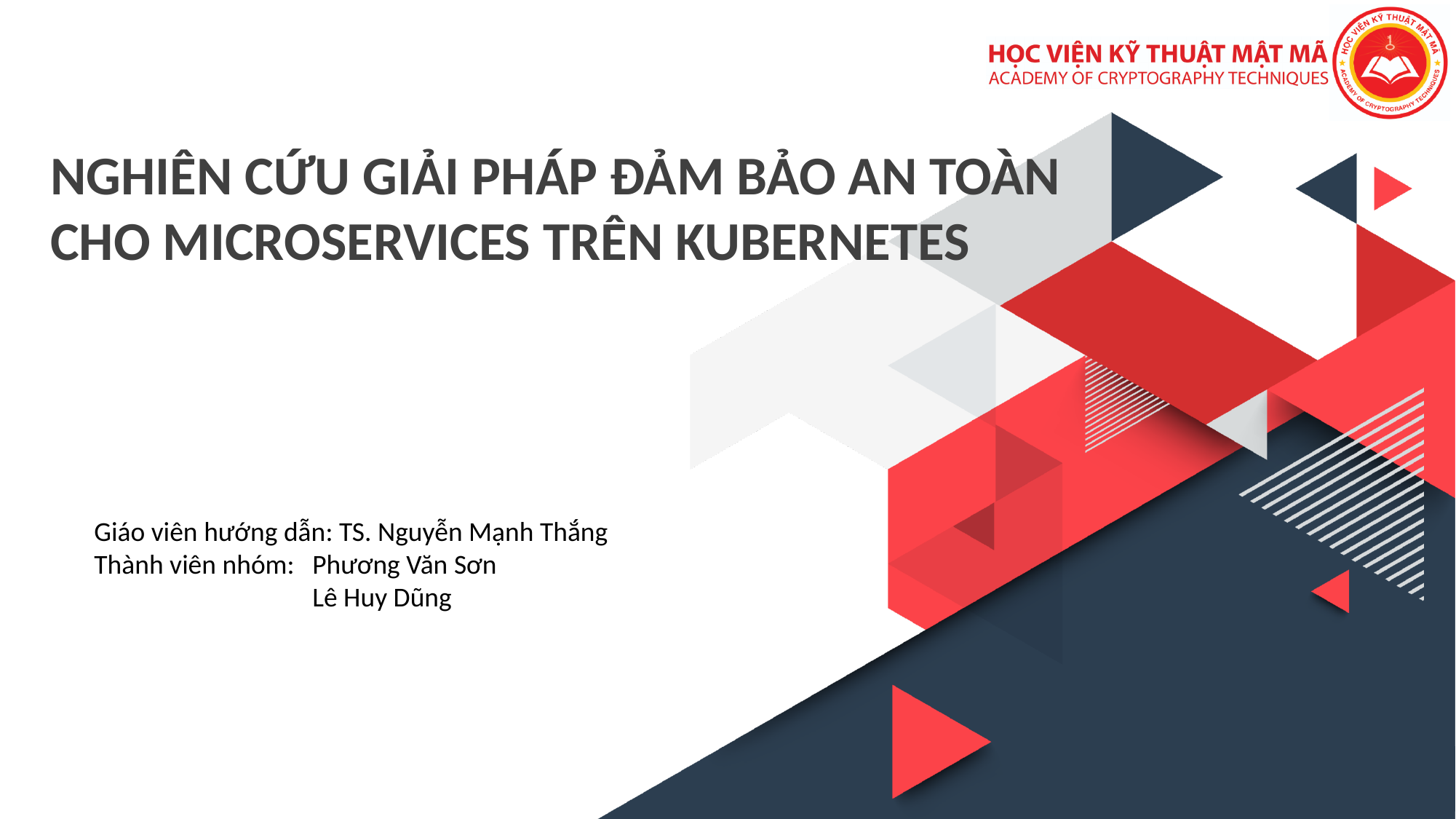

NGHIÊN CỨU GIẢI PHÁP ĐẢM BẢO AN TOÀN CHO MICROSERVICES TRÊN KUBERNETES
Giáo viên hướng dẫn: TS. Nguyễn Mạnh Thắng
Thành viên nhóm: 	Phương Văn Sơn
	 	Lê Huy Dũng